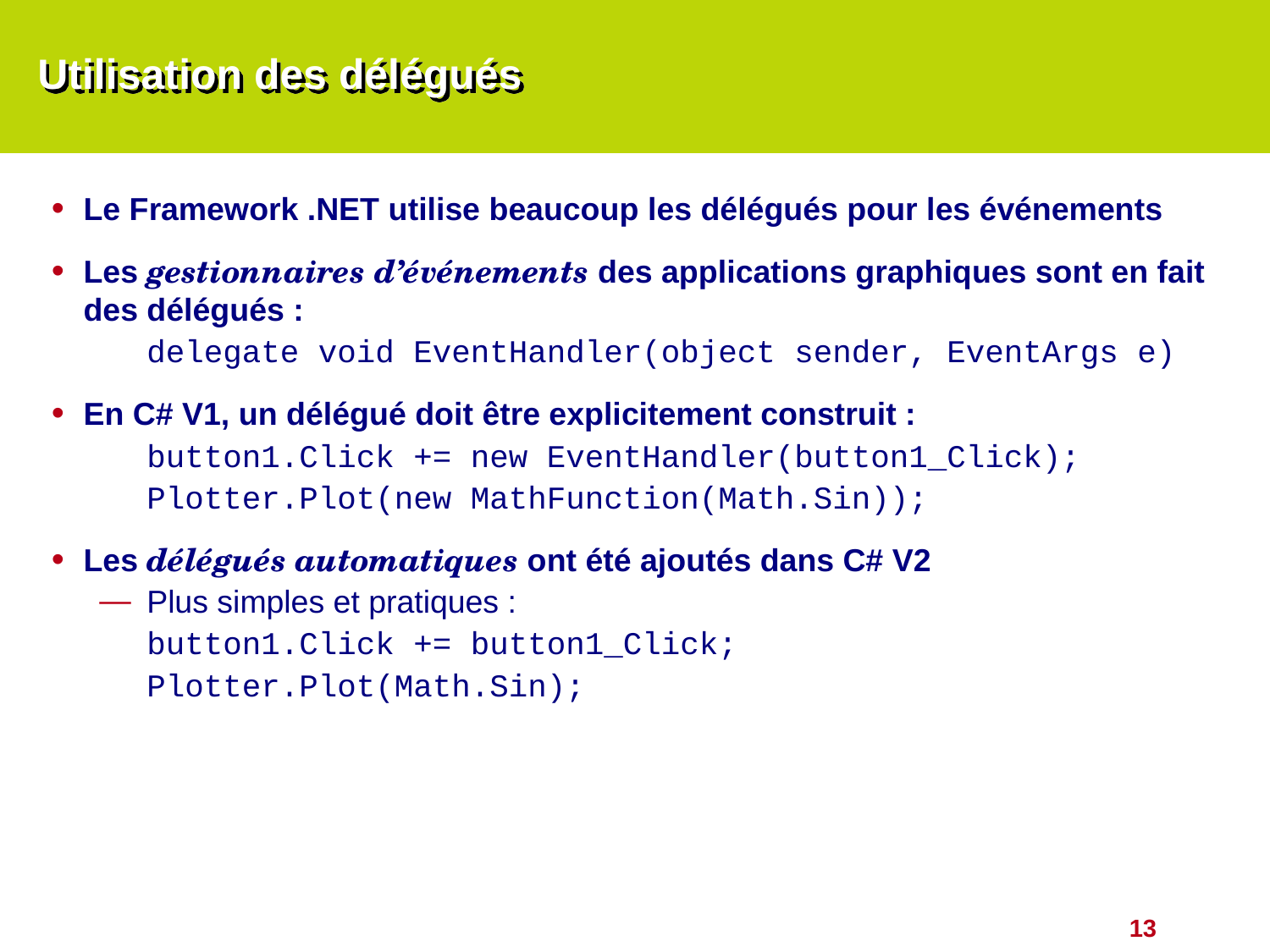

# Utilisation des délégués
Le Framework .NET utilise beaucoup les délégués pour les événements
Les gestionnaires d’événements des applications graphiques sont en fait des délégués :
	delegate void EventHandler(object sender, EventArgs e)
En C# V1, un délégué doit être explicitement construit :
	button1.Click += new EventHandler(button1_Click);
	Plotter.Plot(new MathFunction(Math.Sin));
Les délégués automatiques ont été ajoutés dans C# V2
Plus simples et pratiques :
	button1.Click += button1_Click;
	Plotter.Plot(Math.Sin);